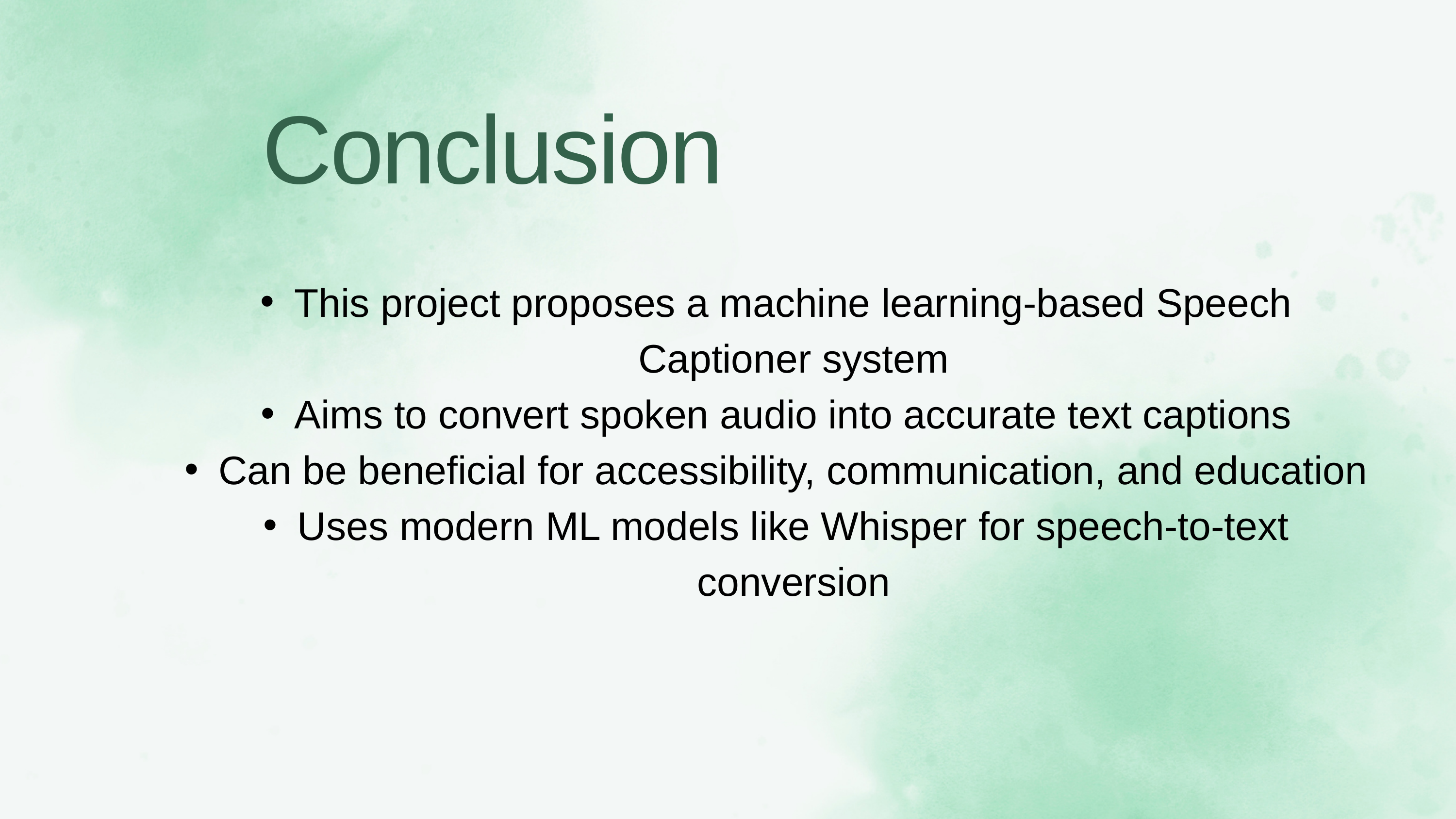

Conclusion

This project proposes a machine learning-based Speech Captioner system
Aims to convert spoken audio into accurate text captions
Can be beneficial for accessibility, communication, and education
Uses modern ML models like Whisper for speech-to-text conversion